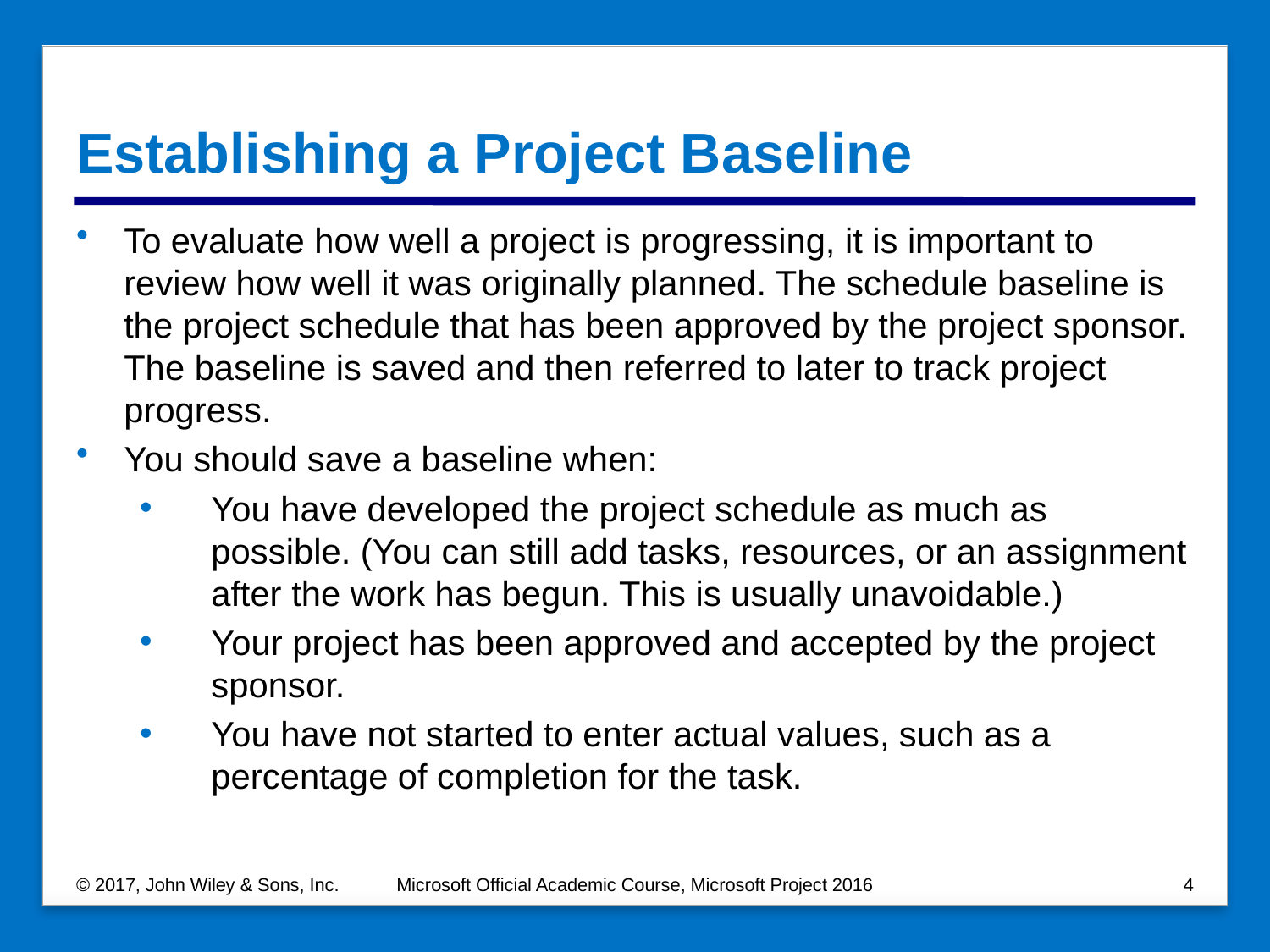

# Establishing a Project Baseline
To evaluate how well a project is progressing, it is important to review how well it was originally planned. The schedule baseline is the project schedule that has been approved by the project sponsor. The baseline is saved and then referred to later to track project progress.
You should save a baseline when:
You have developed the project schedule as much as possible. (You can still add tasks, resources, or an assignment after the work has begun. This is usually unavoidable.)
Your project has been approved and accepted by the project sponsor.
You have not started to enter actual values, such as a percentage of completion for the task.
© 2017, John Wiley & Sons, Inc.
Microsoft Official Academic Course, Microsoft Project 2016
4